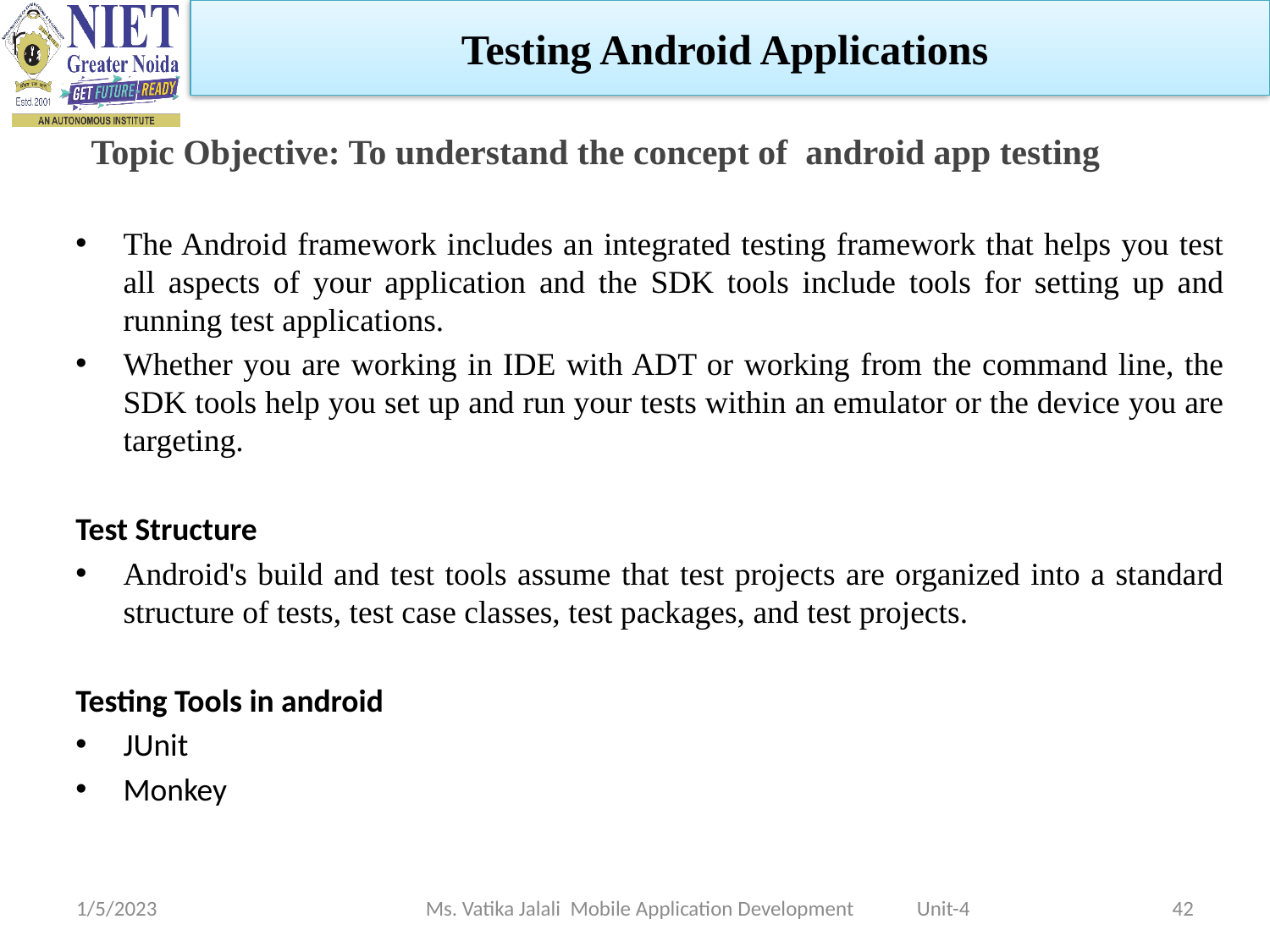

Testing Android Applications
Topic Objective: To understand the concept of  android app testing

The Android framework includes an integrated testing framework that helps you test all aspects of your application and the SDK tools include tools for setting up and running test applications.
Whether you are working in IDE with ADT or working from the command line, the SDK tools help you set up and run your tests within an emulator or the device you are targeting.

Test Structure
Android's build and test tools assume that test projects are organized into a standard structure of tests, test case classes, test packages, and test projects.

Testing Tools in android
JUnit
Monkey

1/5/2023
Ms. Vatika Jalali  Mobile Application Development             Unit-4
42